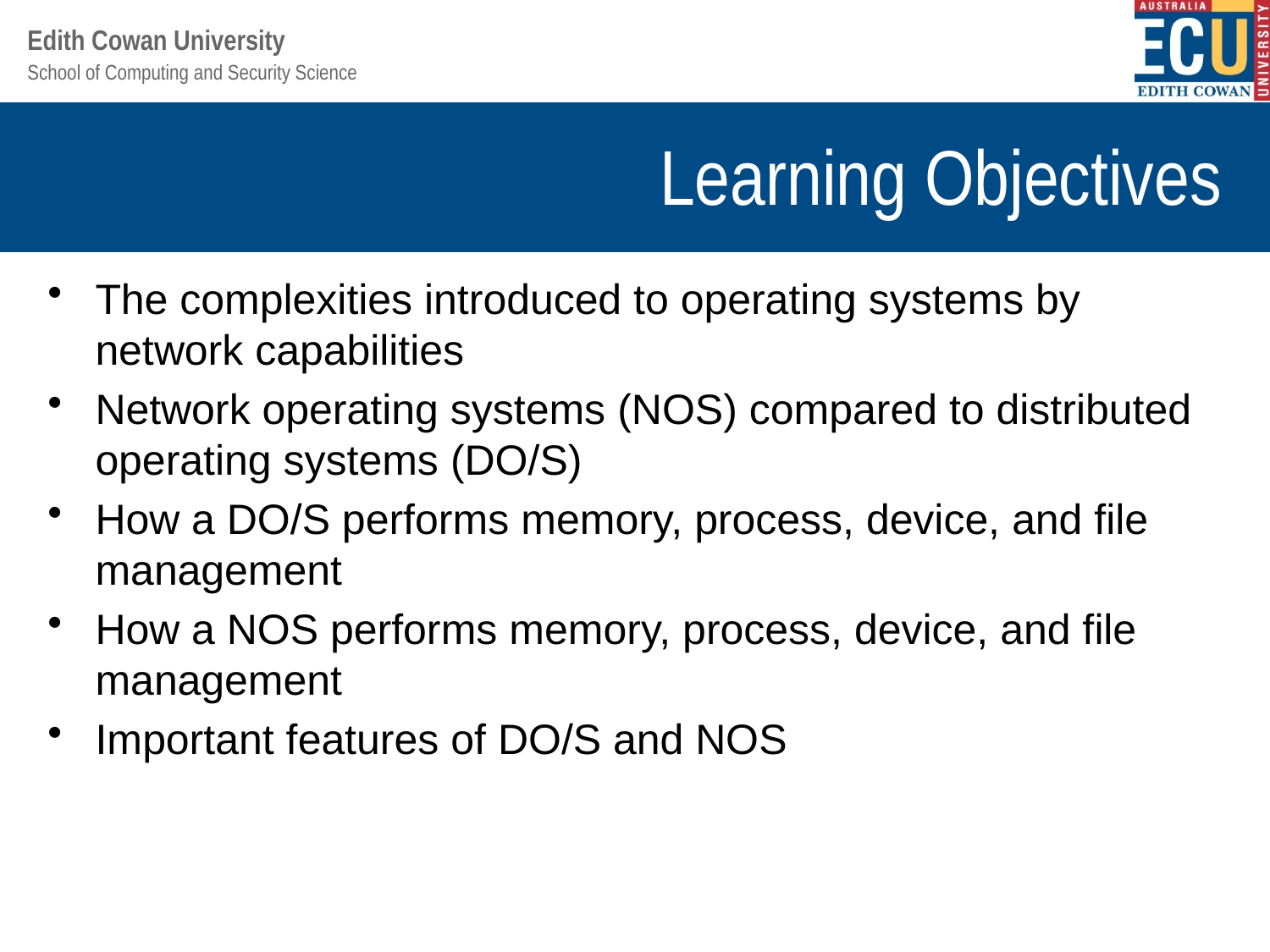

# Learning Objectives
The complexities introduced to operating systems by network capabilities
Network operating systems (NOS) compared to distributed operating systems (DO/S)
How a DO/S performs memory, process, device, and file management
How a NOS performs memory, process, device, and file management
Important features of DO/S and NOS